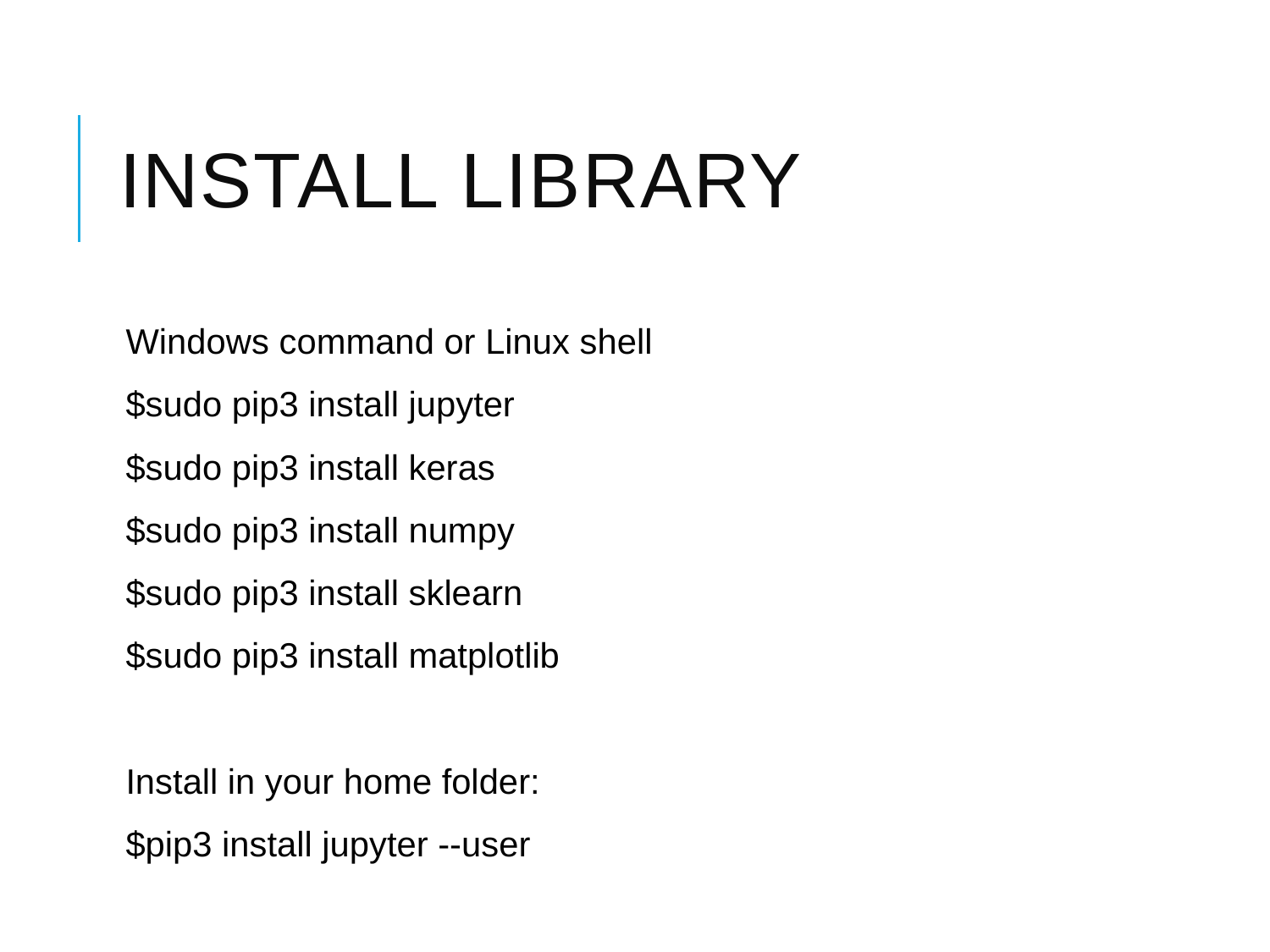

# Install library
Windows command or Linux shell
$sudo pip3 install jupyter
$sudo pip3 install keras
$sudo pip3 install numpy
$sudo pip3 install sklearn
$sudo pip3 install matplotlib

Install in your home folder:
$pip3 install jupyter --user